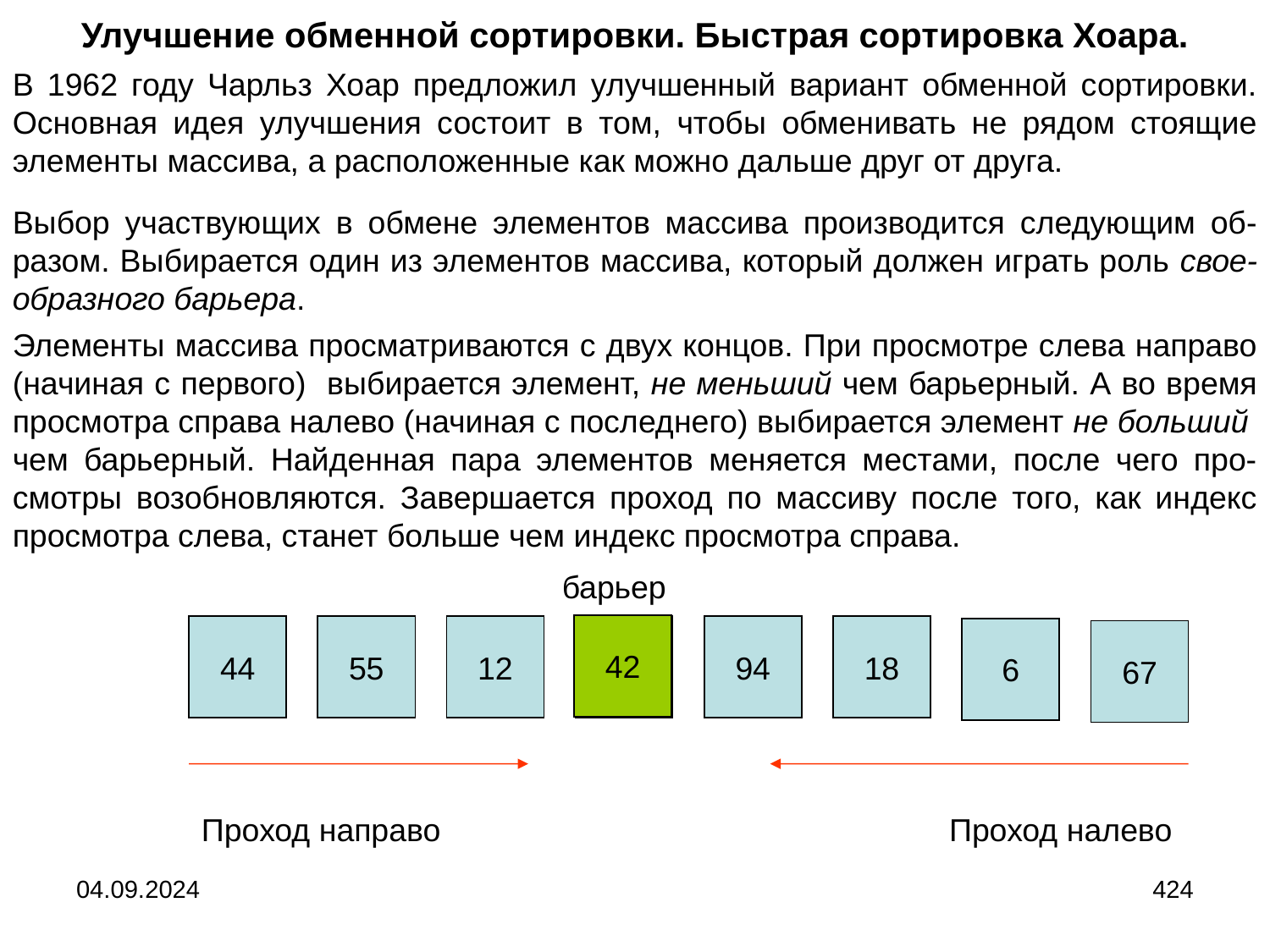

Улучшение обменной сортировки. Быстрая сортировка Хоара.
В 1962 году Чарльз Хоар предложил улучшенный вариант обменной сортировки. Основная идея улучшения состоит в том, чтобы обменивать не рядом стоящие элементы массива, а расположенные как можно дальше друг от друга.
Выбор участвующих в обмене элементов массива производится следующим об-разом. Выбирается один из элементов массива, который должен играть роль свое-образного барьера.
Элементы массива просматриваются с двух концов. При просмотре слева направо (начиная с первого)  выбирается элемент, не меньший чем барьерный. А во время просмотра справа налево (начиная с последнего) выбирается элемент не больший  чем барьерный. Найденная пара элементов меняется местами, после чего про-смотры возобновляются. Завершается проход по массиву после того, как индекс просмотра слева, станет больше чем индекс просмотра справа.
барьер
42
43
44
55
12
42
94
18
6
6
67

Проход направо
Проход налево
04.09.2024
424